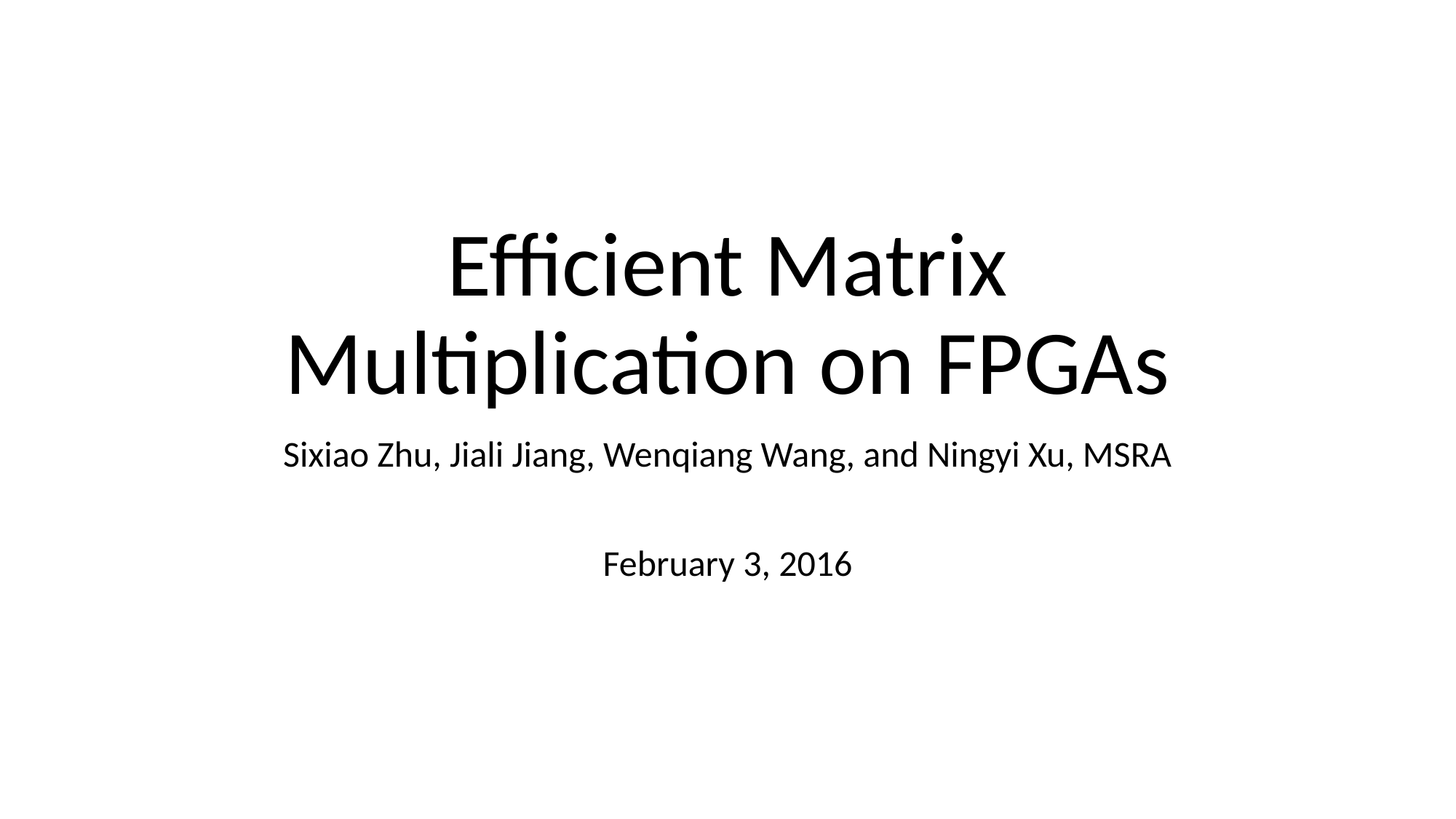

# Efficient Matrix Multiplication on FPGAs
Sixiao Zhu, Jiali Jiang, Wenqiang Wang, and Ningyi Xu, MSRA

February 3, 2016